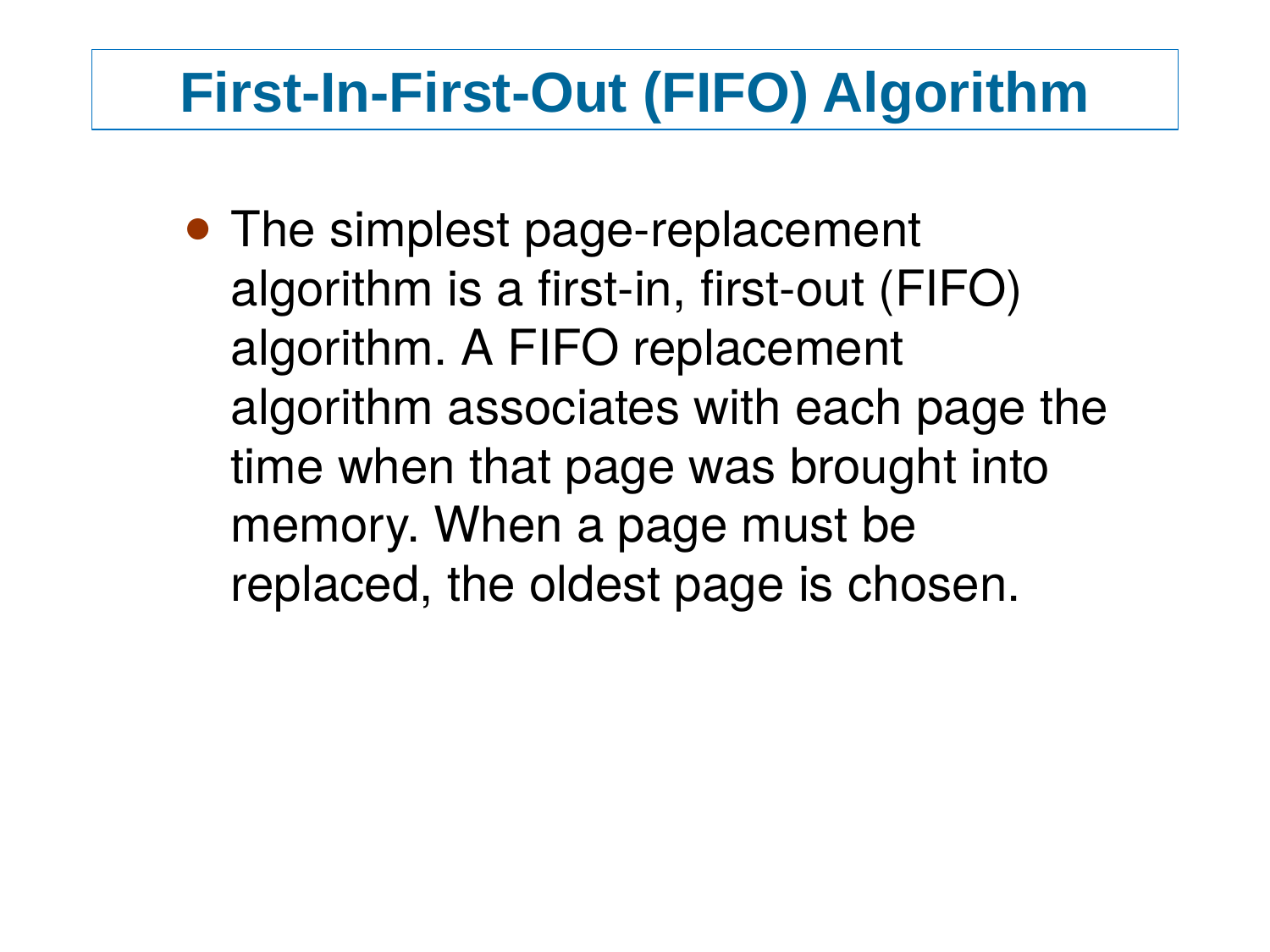

# First-In-First-Out (FIFO) Algorithm
The simplest page-replacement algorithm is a first-in, first-out (FIFO) algorithm. A FIFO replacement algorithm associates with each page the time when that page was brought into memory. When a page must be replaced, the oldest page is chosen.